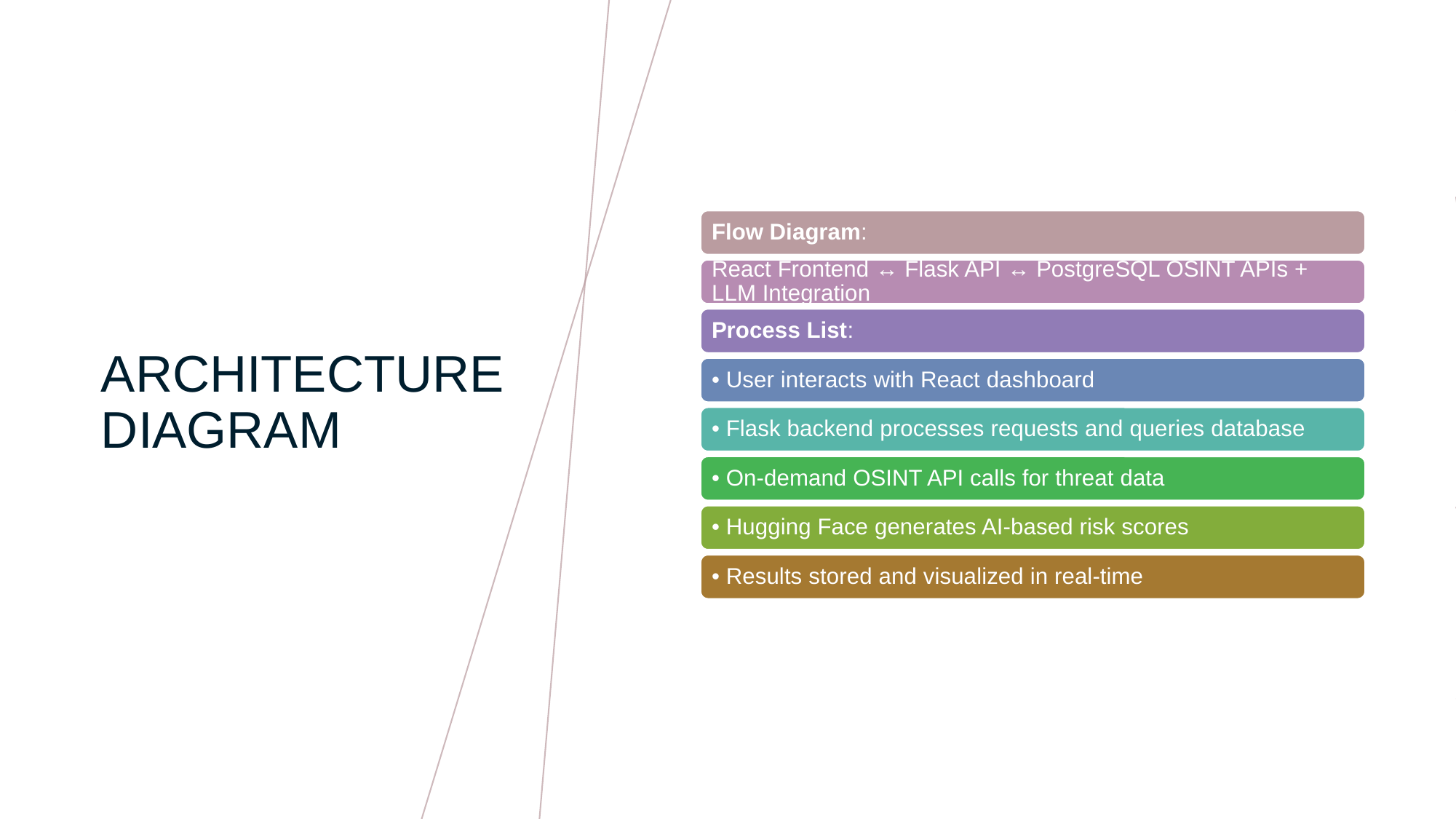

Flow Diagram:
React Frontend ↔ Flask API ↔ PostgreSQL OSINT APIs + LLM Integration
Process List:
• User interacts with React dashboard
• Flask backend processes requests and queries database
• On-demand OSINT API calls for threat data
• Hugging Face generates AI-based risk scores
• Results stored and visualized in real-time
# Architecture Diagram